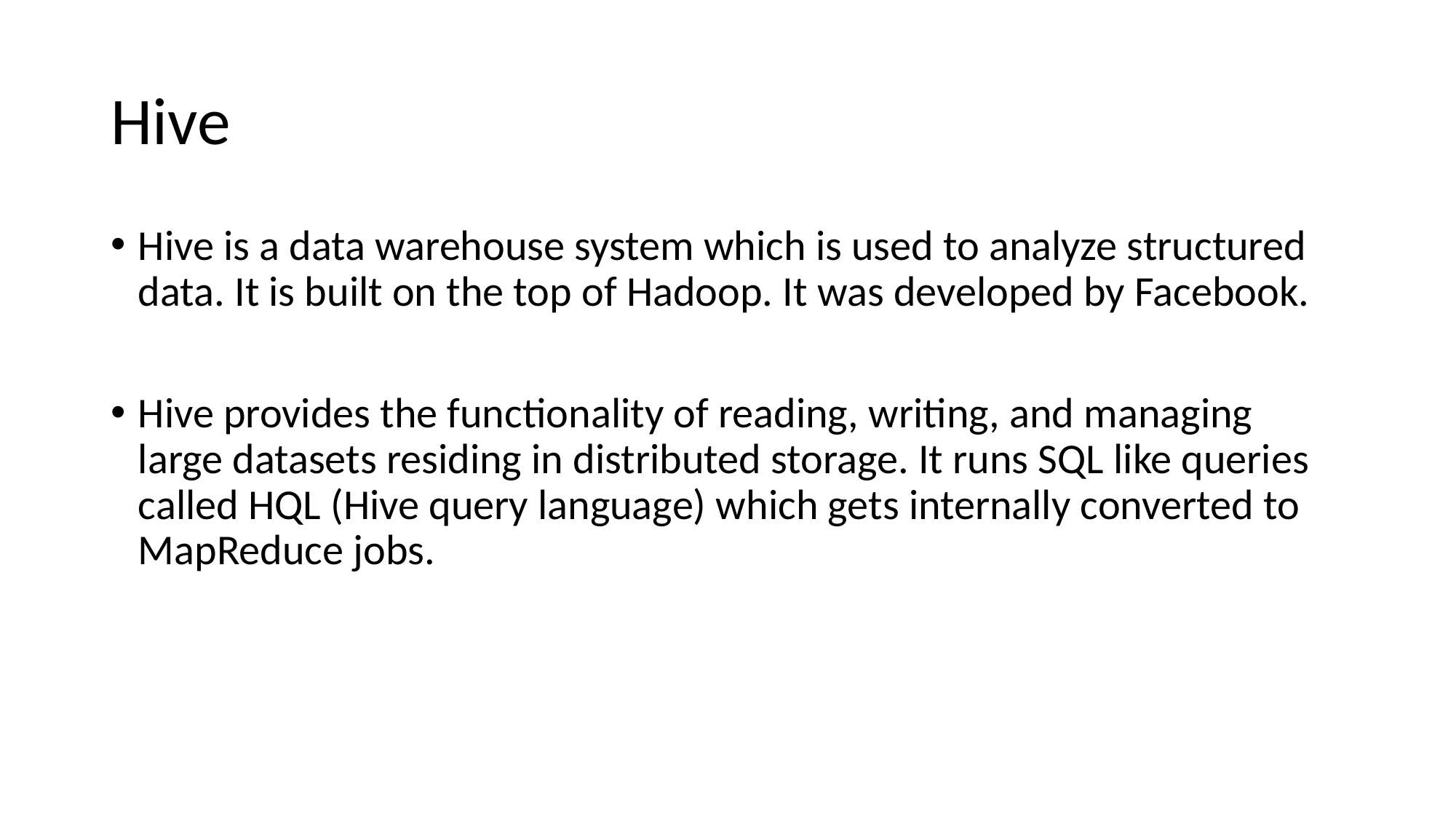

# Hive
Hive is a data warehouse system which is used to analyze structured data. It is built on the top of Hadoop. It was developed by Facebook.

Hive provides the functionality of reading, writing, and managing large datasets residing in distributed storage. It runs SQL like queries called HQL (Hive query language) which gets internally converted to MapReduce jobs.